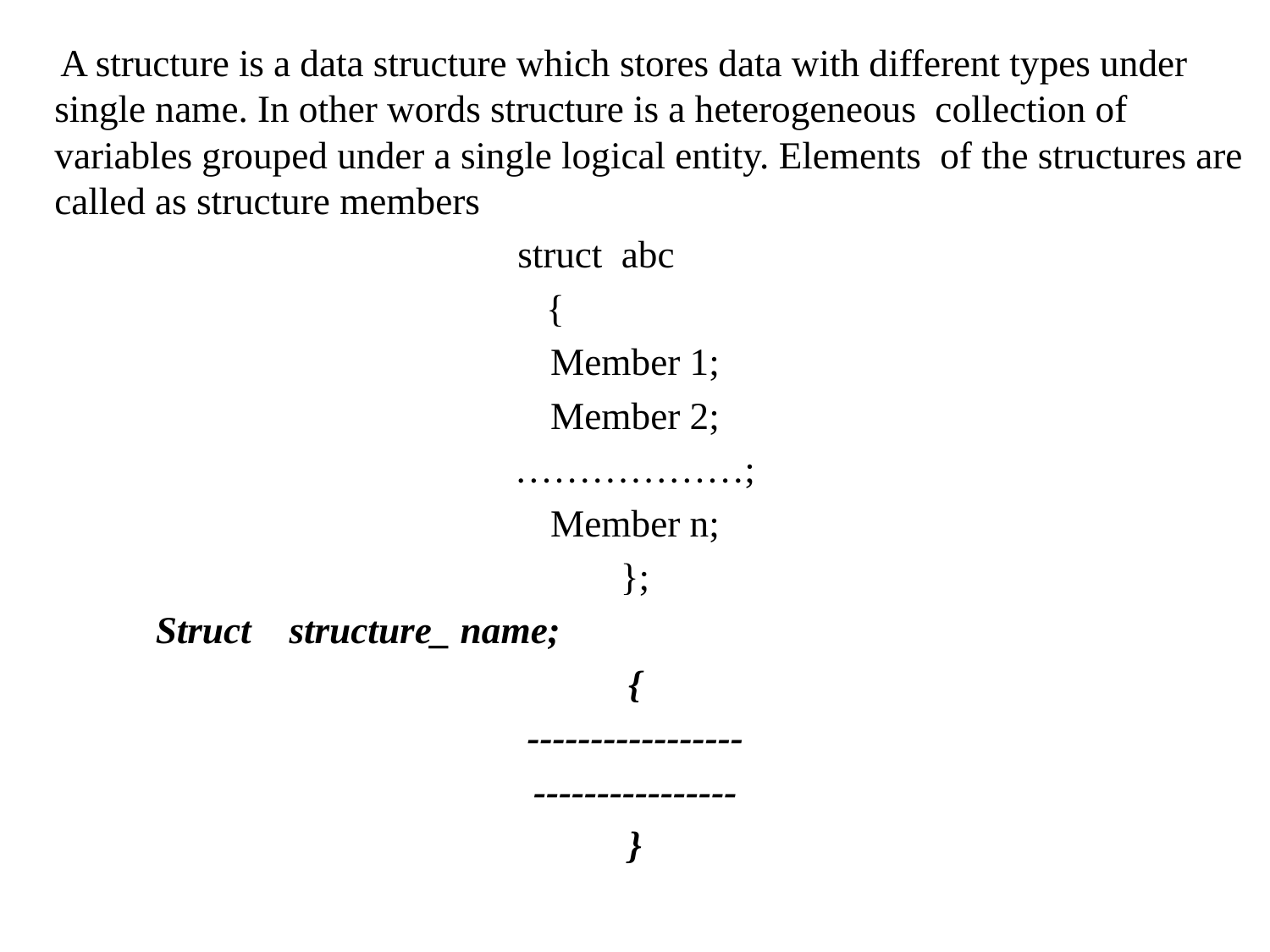

A structure is a data structure which stores data with different types under single name. In other words structure is a heterogeneous  collection of variables grouped under a single logical entity. Elements  of the structures are called as structure members
                                                     struct  abc
                                                        {
Member 1;
Member 2;
………………;
Member n;
};
               Struct    structure_ name;
{
-----------------
----------------
}